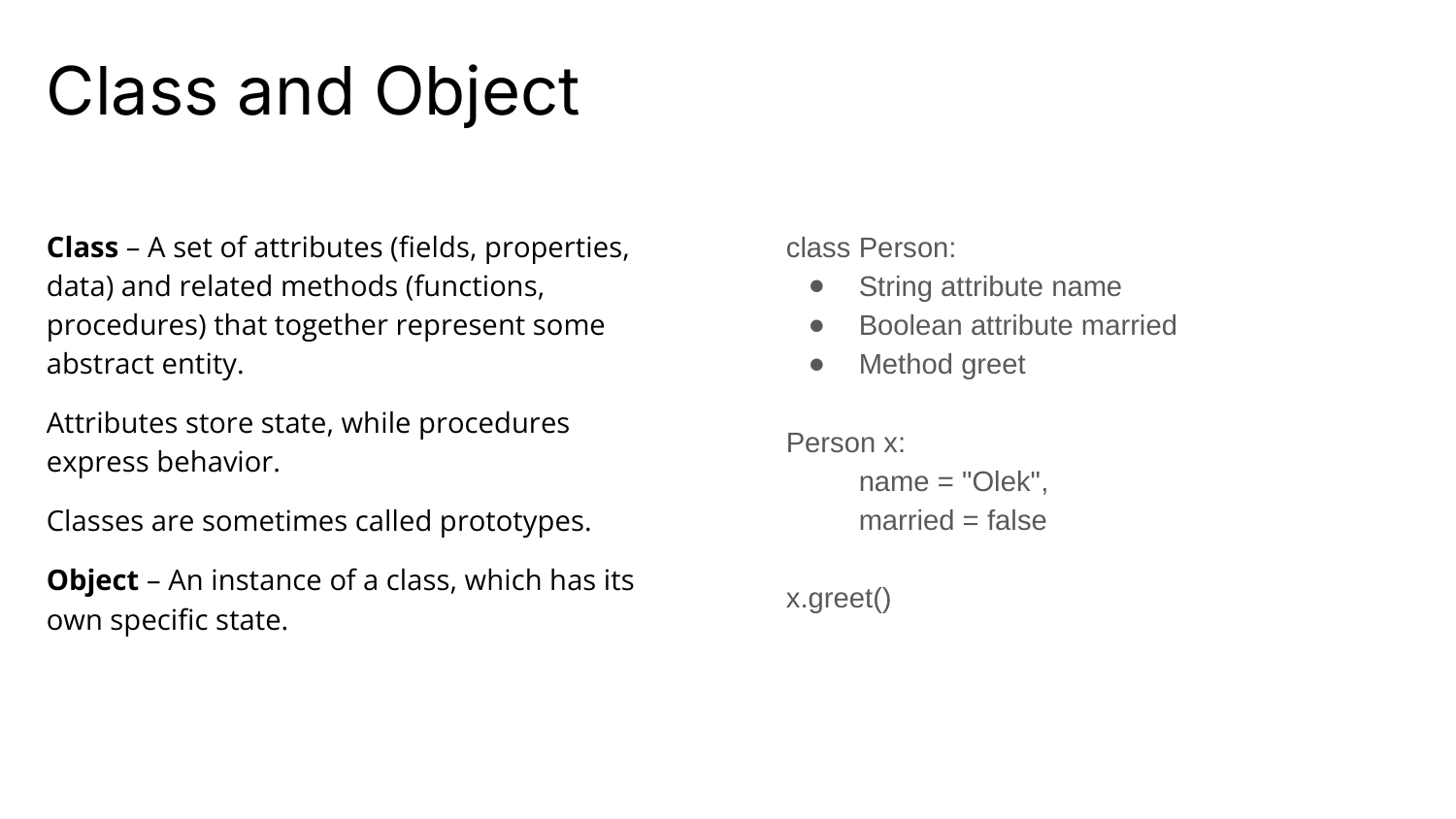

# Class and Object
Class – A set of attributes (fields, properties, data) and related methods (functions, procedures) that together represent some abstract entity.
Attributes store state, while procedures express behavior.
Classes are sometimes called prototypes.
Object – An instance of a class, which has its own specific state.
class Person:
String attribute name
Boolean attribute married
Method greet

Person x:
name = "Olek",
married = false

x.greet()